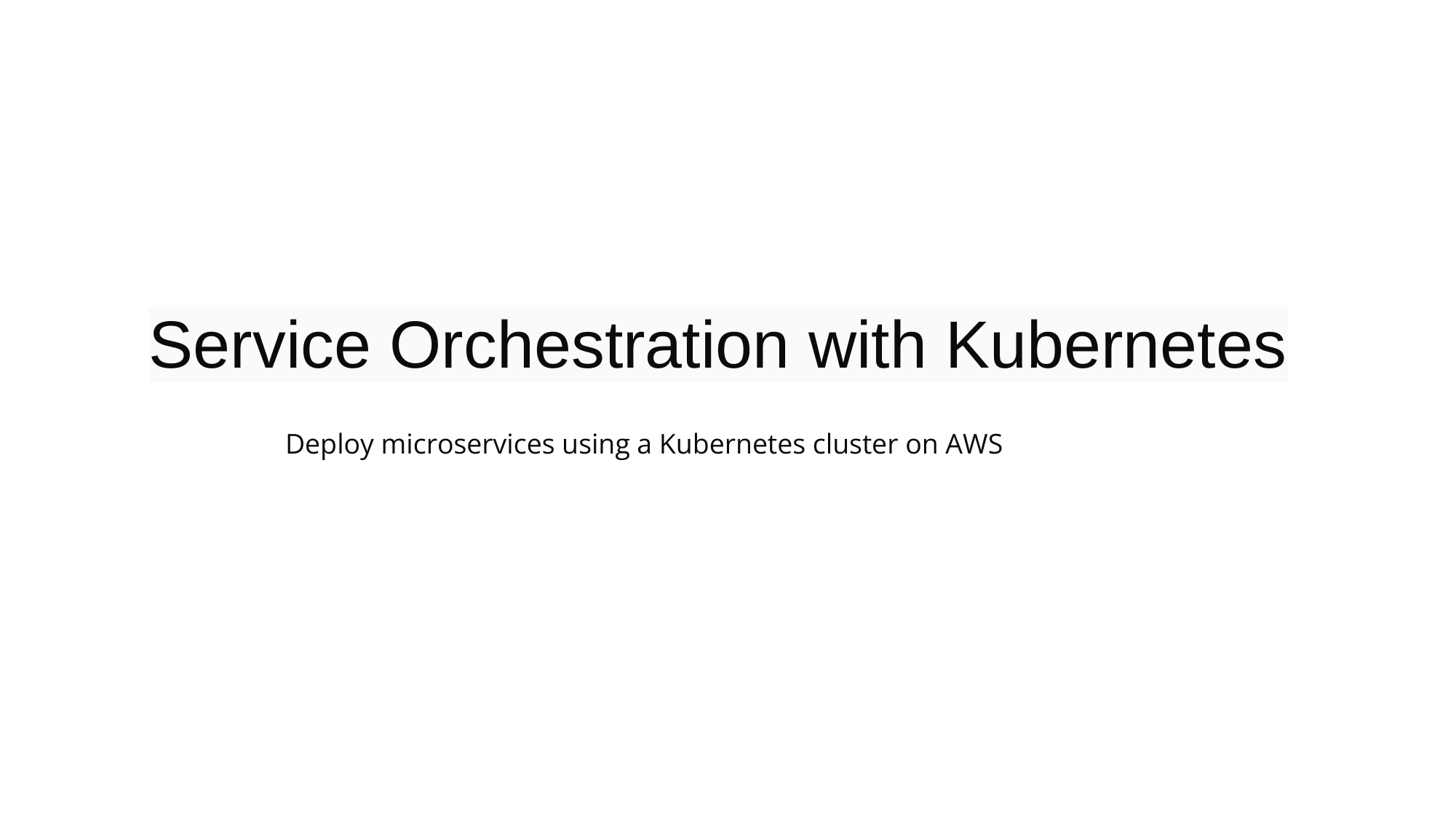

# Service Orchestration with Kubernetes
Deploy microservices using a Kubernetes cluster on AWS